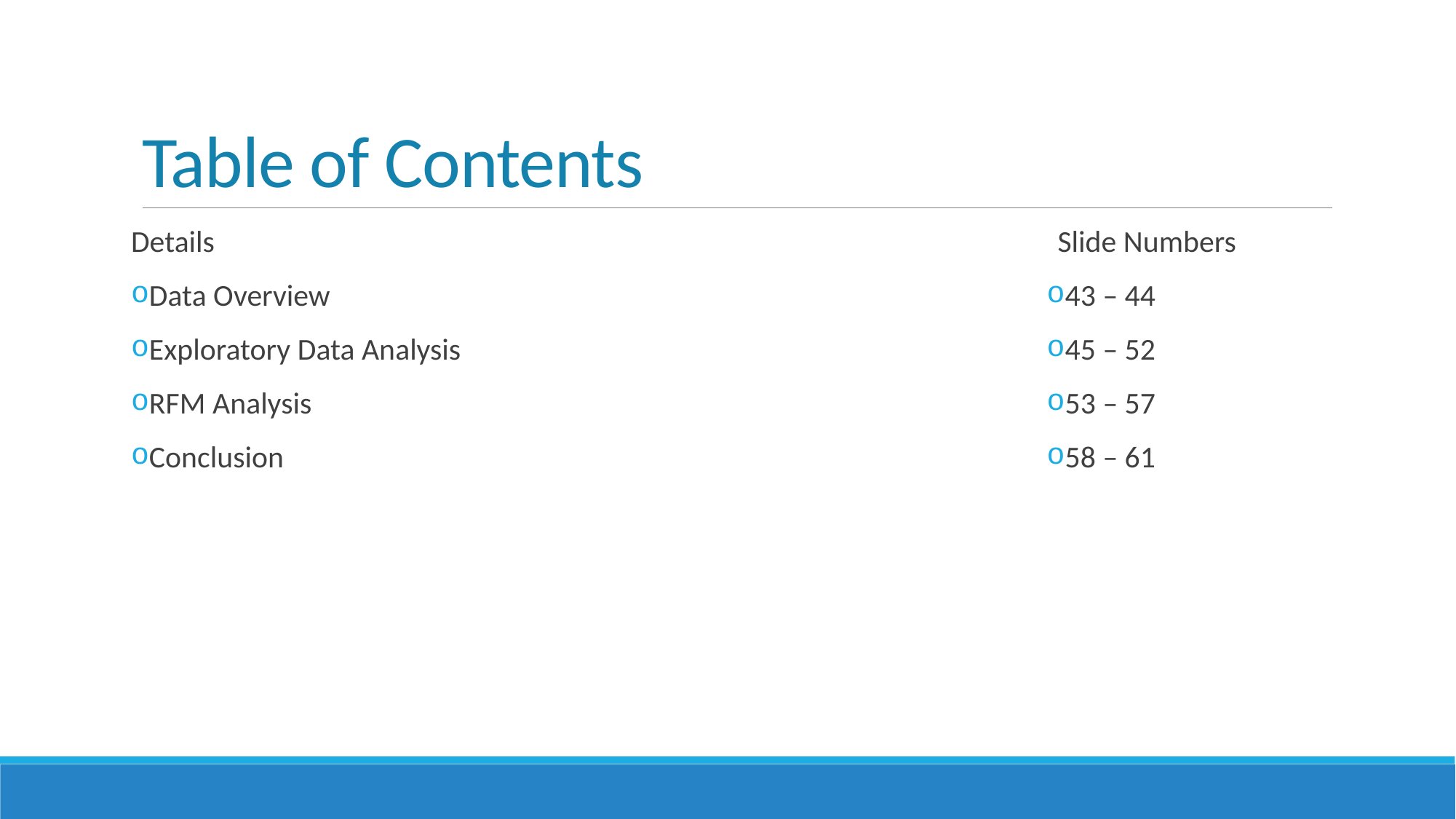

# Table of Contents
Details
Data Overview
Exploratory Data Analysis
RFM Analysis
Conclusion

Slide Numbers
43 – 44
45 – 52
53 – 57
58 – 61